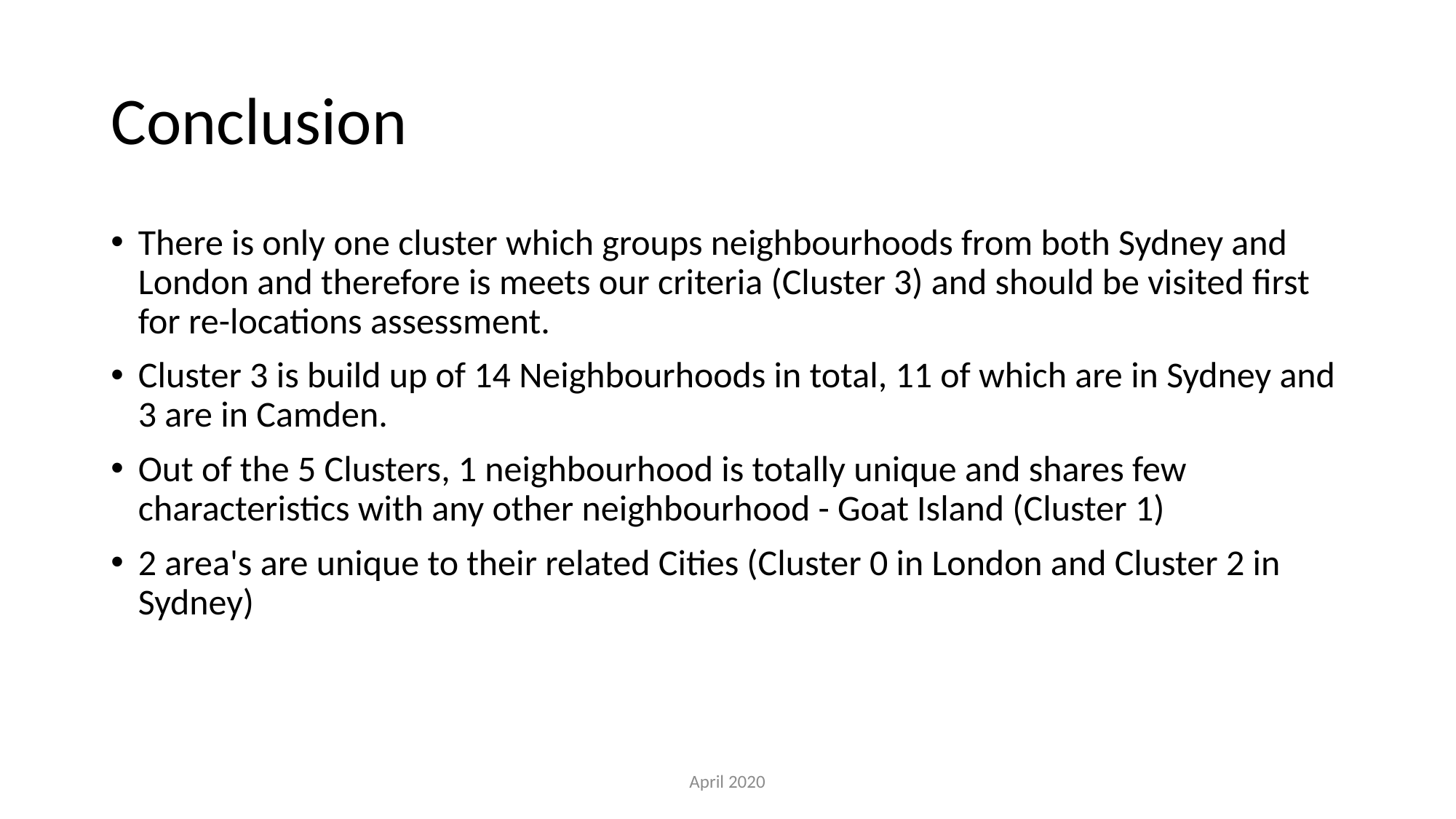

# Conclusion
There is only one cluster which groups neighbourhoods from both Sydney and London and therefore is meets our criteria (Cluster 3) and should be visited first for re-locations assessment.
Cluster 3 is build up of 14 Neighbourhoods in total, 11 of which are in Sydney and 3 are in Camden.
Out of the 5 Clusters, 1 neighbourhood is totally unique and shares few characteristics with any other neighbourhood - Goat Island (Cluster 1)
2 area's are unique to their related Cities (Cluster 0 in London and Cluster 2 in Sydney)

April 2020